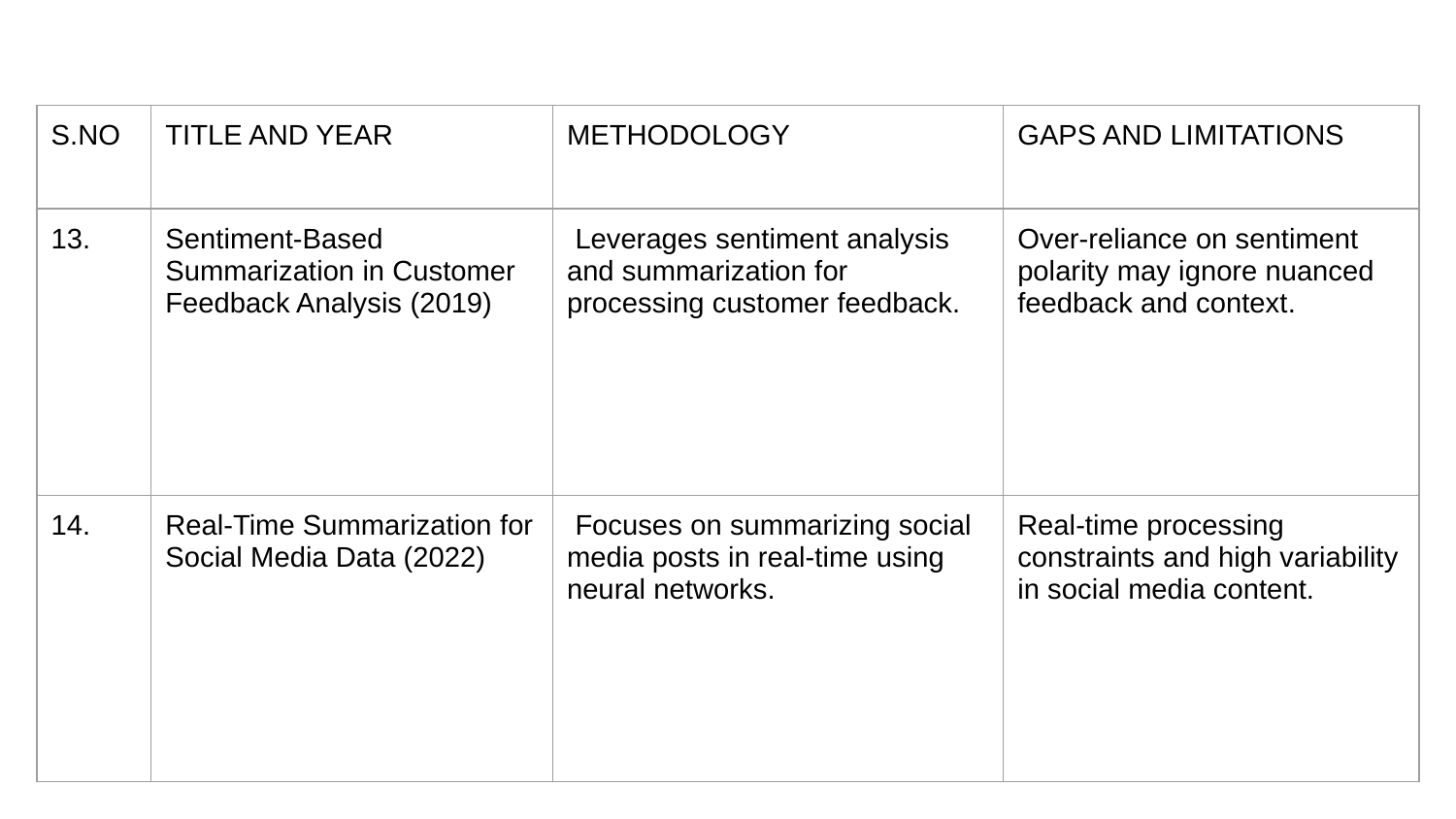

| S.NO | TITLE AND YEAR | METHODOLOGY | GAPS AND LIMITATIONS |
| --- | --- | --- | --- |
| 13. | Sentiment-Based Summarization in Customer Feedback Analysis (2019) | Leverages sentiment analysis and summarization for processing customer feedback. | Over-reliance on sentiment polarity may ignore nuanced feedback and context. |
| 14. | Real-Time Summarization for Social Media Data (2022) | Focuses on summarizing social media posts in real-time using neural networks. | Real-time processing constraints and high variability in social media content. |